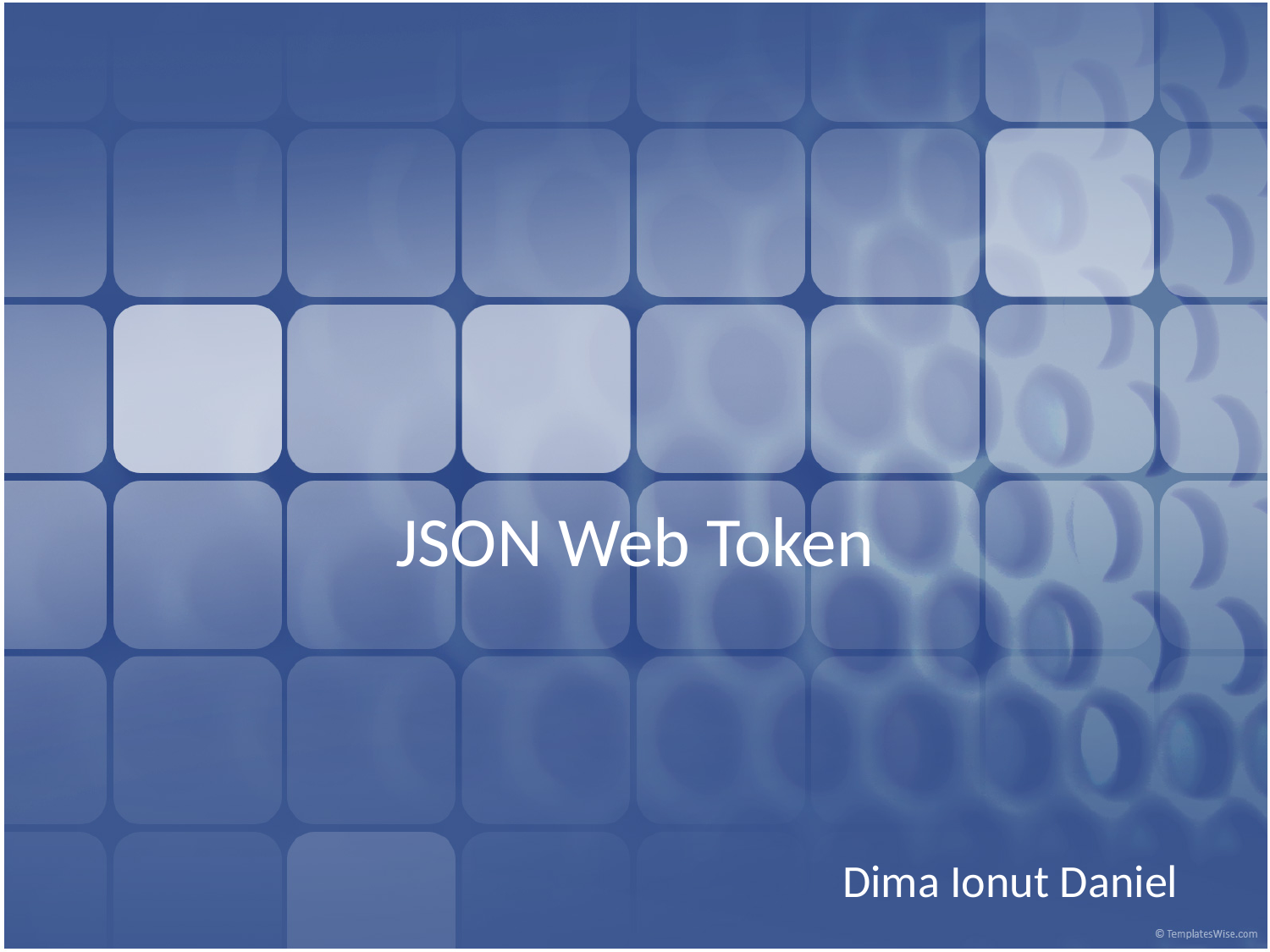

# JSON Web Token
Dima Ionut Daniel